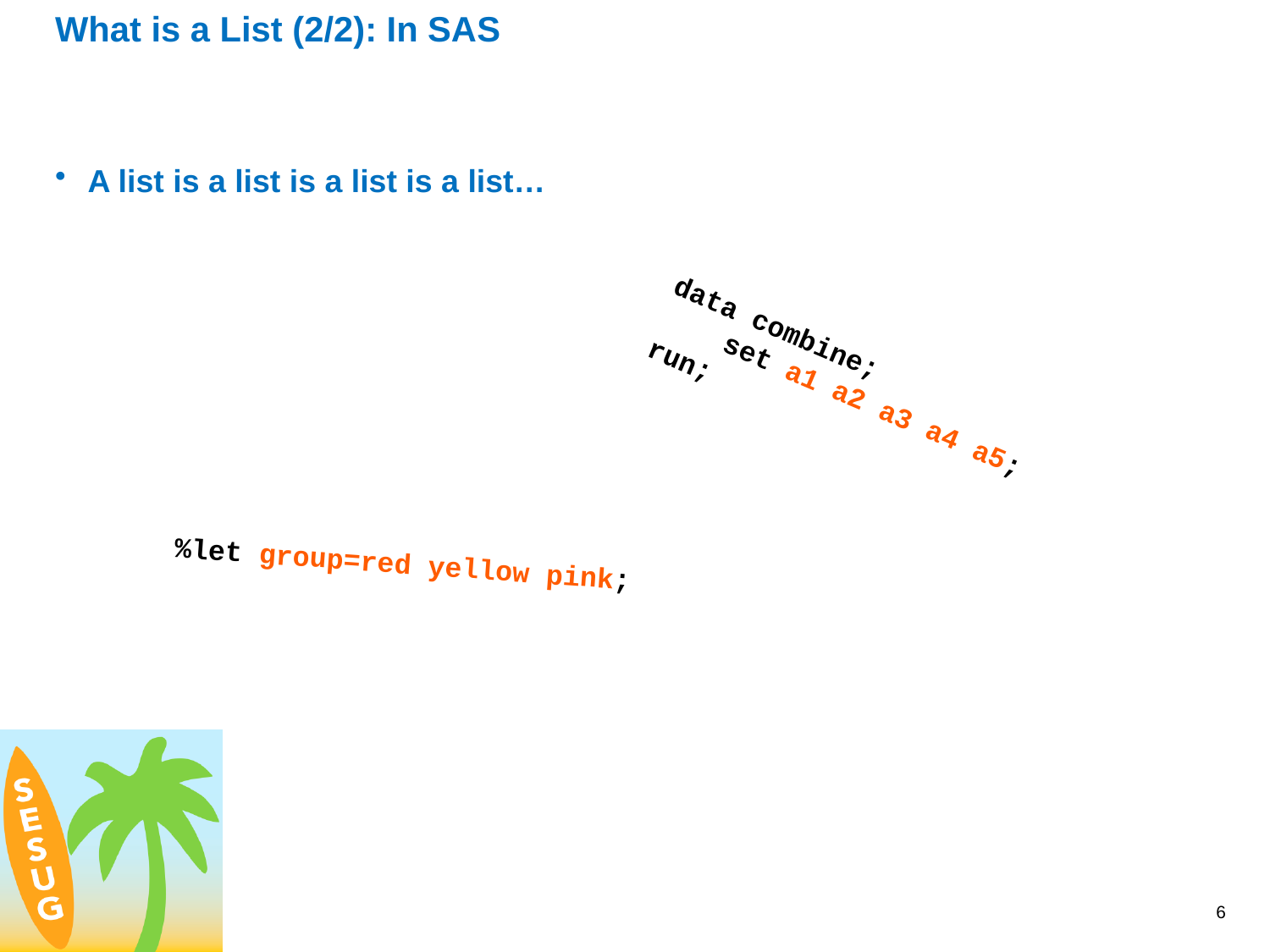

# What is a List (2/2): In SAS
A list is a list is a list is a list…

data combine;
    set a1 a2 a3 a4 a5;
run;
%let group=red yellow pink;